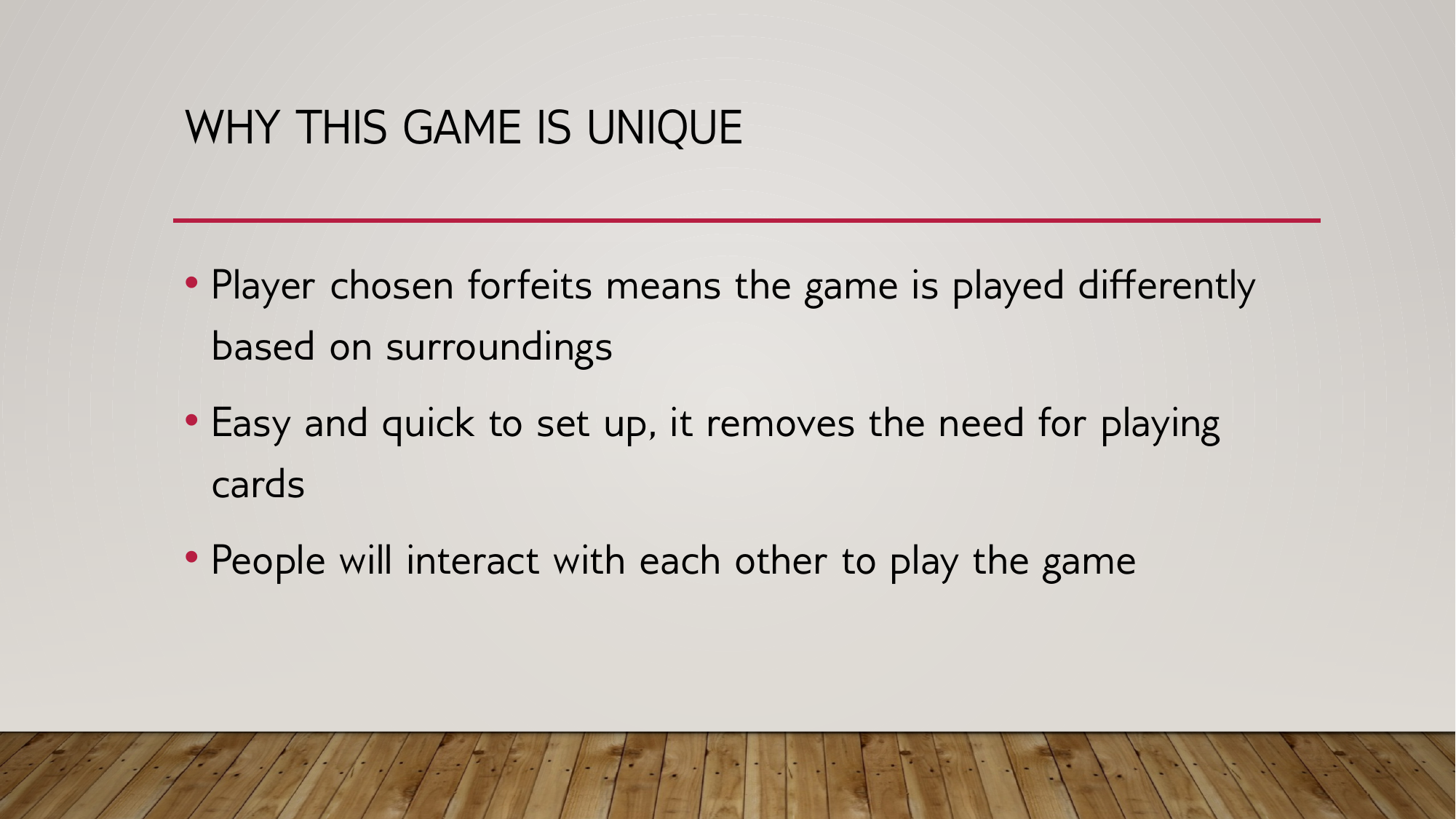

# Why this game is unique
Player chosen forfeits means the game is played differently based on surroundings
Easy and quick to set up, it removes the need for playing cards
People will interact with each other to play the game